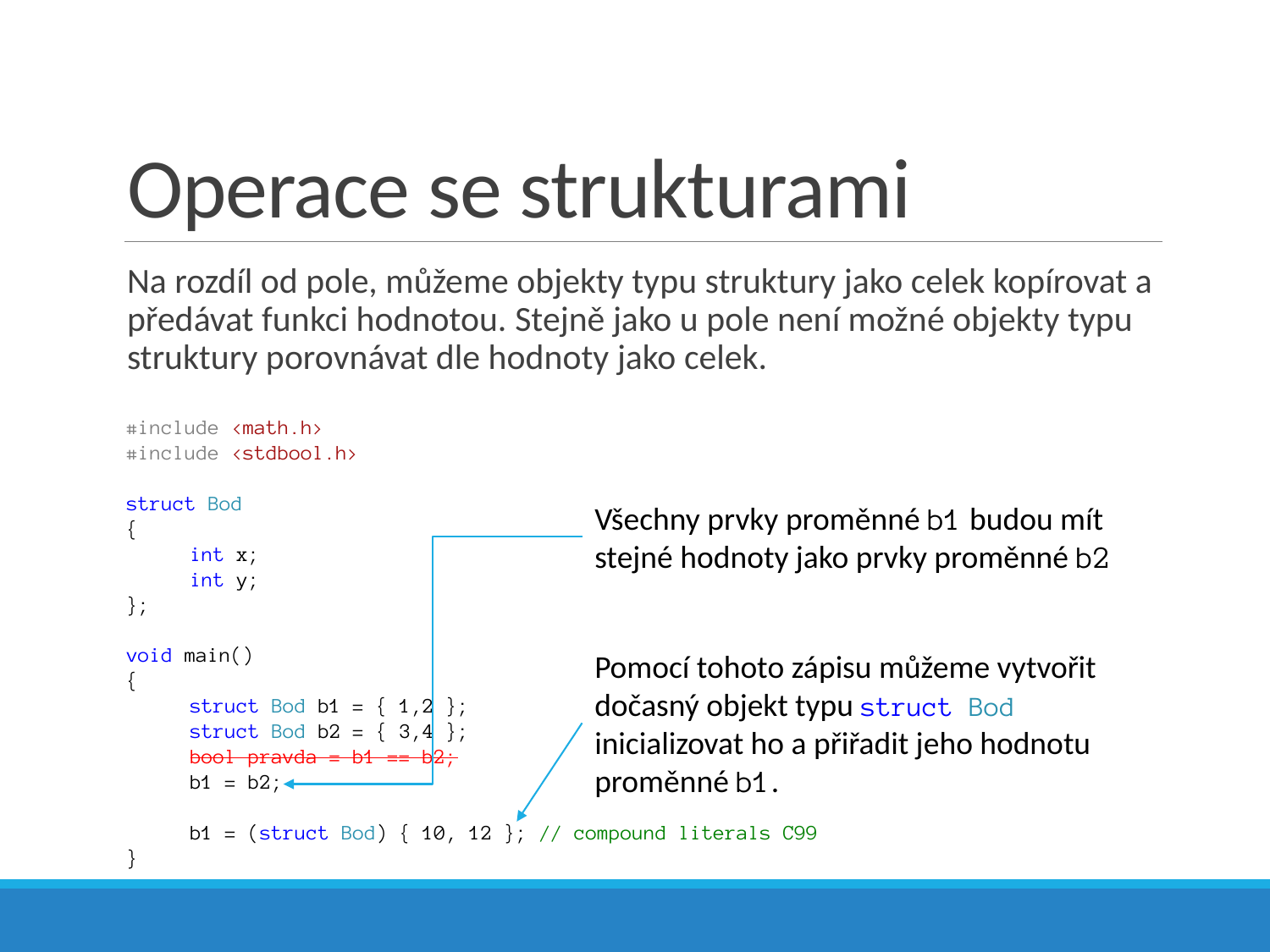

# Operace se strukturami
Na rozdíl od pole, můžeme objekty typu struktury jako celek kopírovat a předávat funkci hodnotou. Stejně jako u pole není možné objekty typu struktury porovnávat dle hodnoty jako celek.
#include <math.h>
#include <stdbool.h>

struct Bod
{
int x;
int y;
};

void main()
{
struct Bod b1 = { 1,2 };
struct Bod b2 = { 3,4 };
bool pravda = b1 == b2;
b1 = b2;

b1 = (struct Bod) { 10, 12 }; // compound literals C99
}
Všechny prvky proměnné b1 budou mít stejné hodnoty jako prvky proměnné b2
Pomocí tohoto zápisu můžeme vytvořit dočasný objekt typu struct Bod inicializovat ho a přiřadit jeho hodnotu proměnné b1.